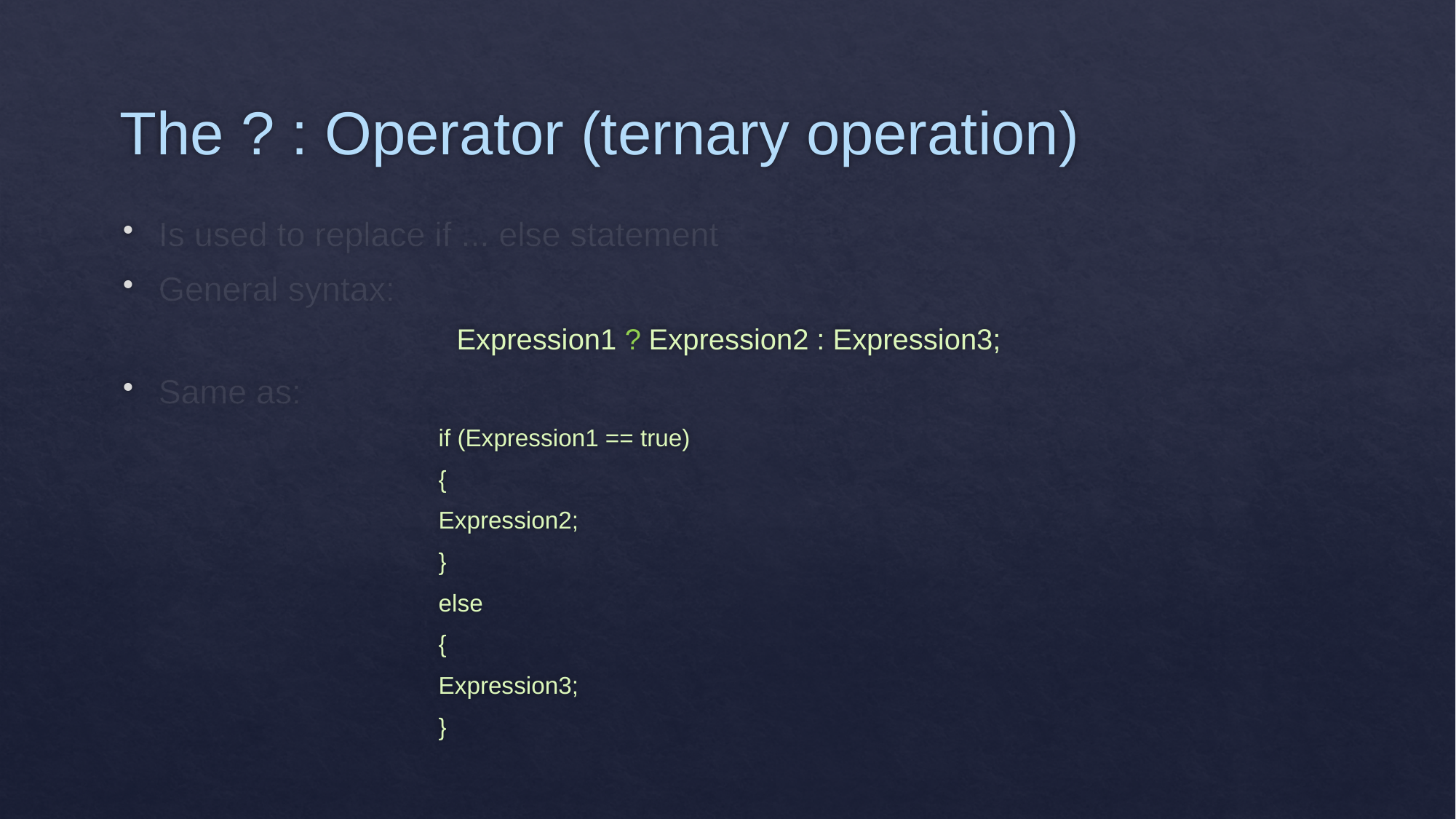

# The ? : Operator (ternary operation)
Is used to replace if ... else statement
General syntax:
Expression1 ? Expression2 : Expression3;
Same as:
if (Expression1 == true)
{
		Expression2;
}
else
{
		Expression3;
}